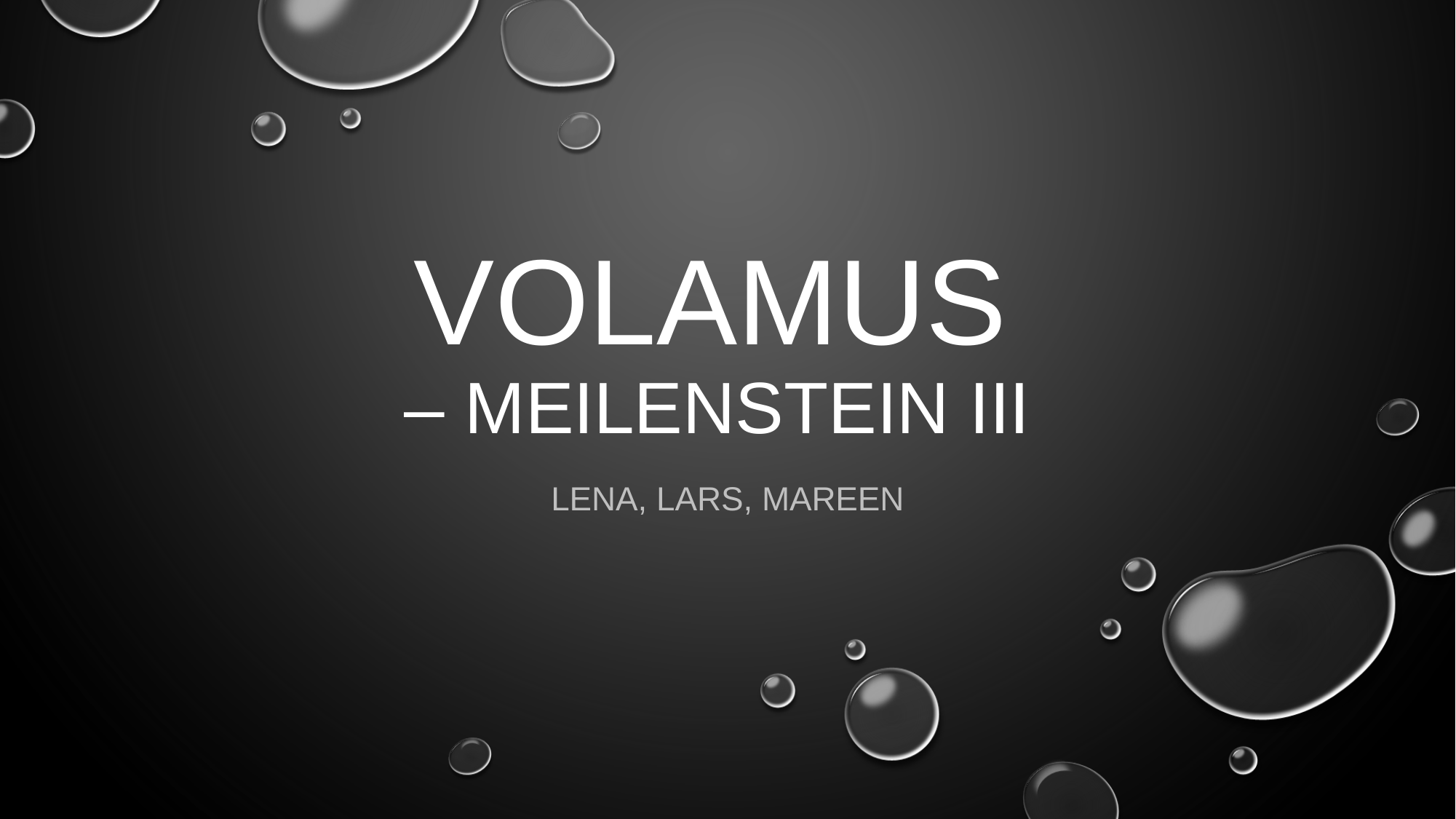

# Volamus – Meilenstein III
Lena, Lars, Mareen